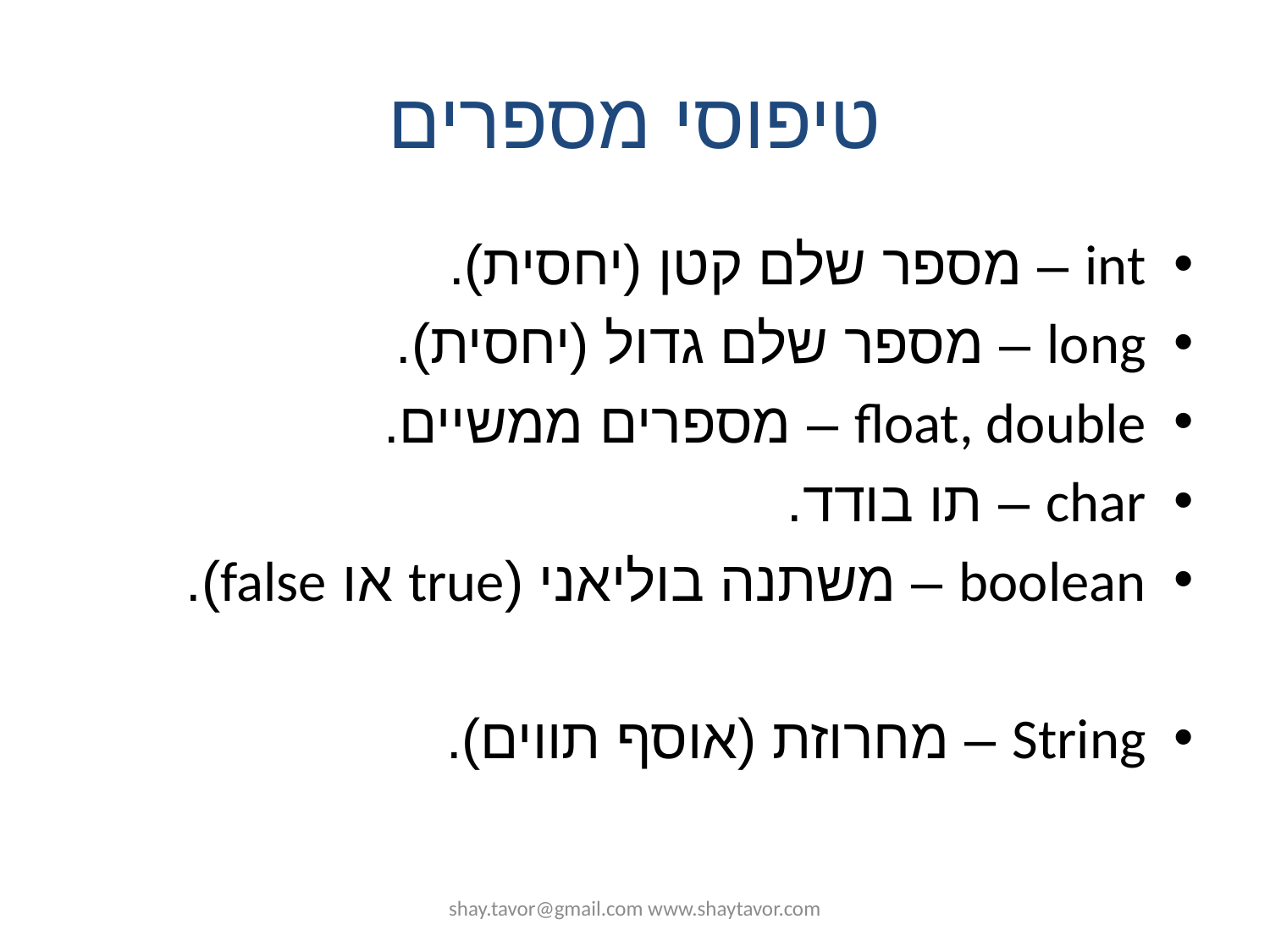

# טיפוסי מספרים
int – מספר שלם קטן (יחסית).
long – מספר שלם גדול (יחסית).
float, double – מספרים ממשיים.
char – תו בודד.
boolean – משתנה בוליאני (true או false).

String – מחרוזת (אוסף תווים).
shay.tavor@gmail.com www.shaytavor.com